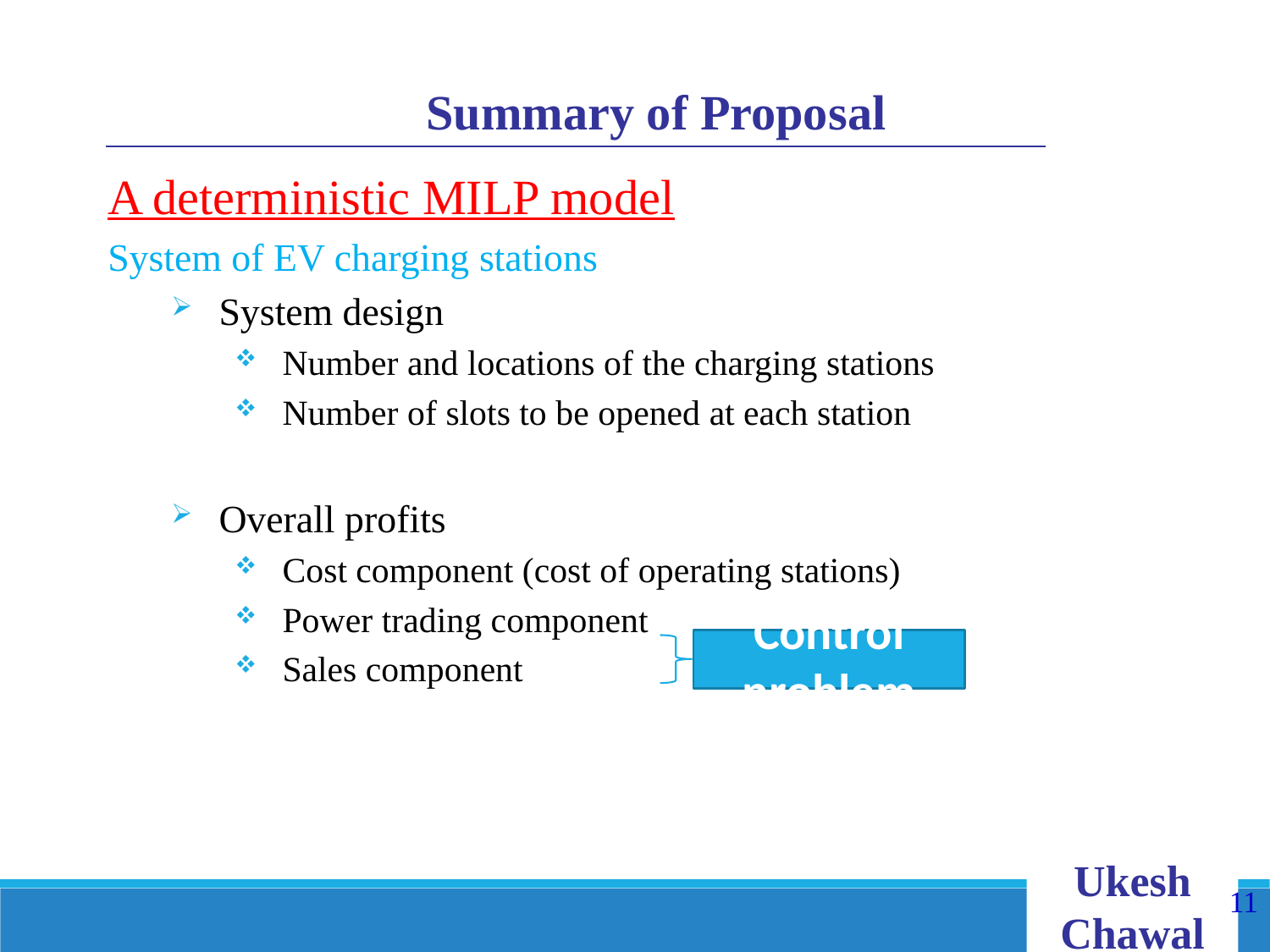

Summary of Proposal

A deterministic MILP model
System of EV charging stations
System design
Number and locations of the charging stations
Number of slots to be opened at each station

Overall profits
Cost component (cost of operating stations)
Power trading component
Sales component

Control problem

Ukesh Chawal
11